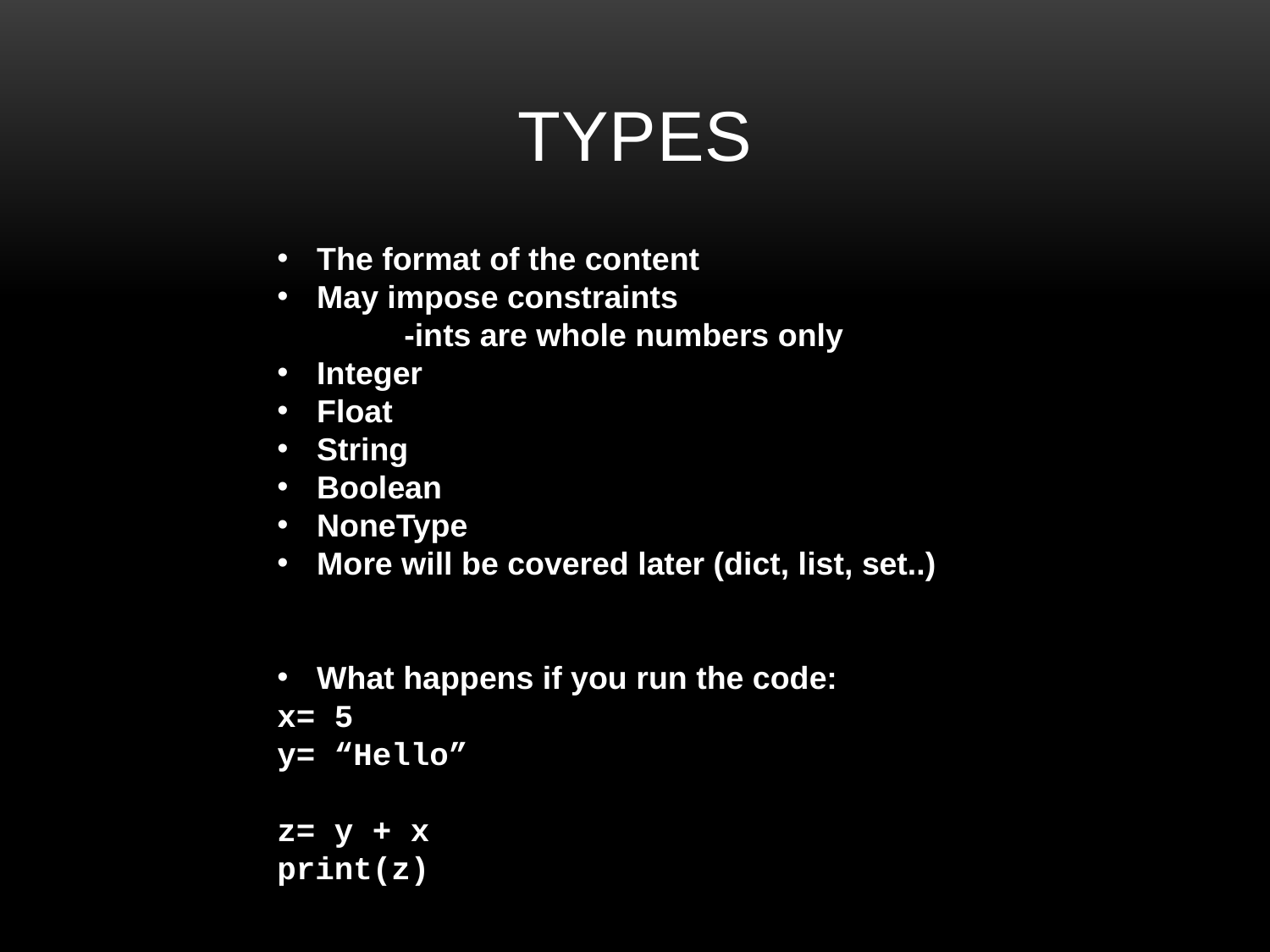

types
The format of the content
May impose constraints
	-ints are whole numbers only
Integer
Float
String
Boolean
NoneType
More will be covered later (dict, list, set..)

What happens if you run the code:
x= 5
y= “Hello”

z= y + x
print(z)